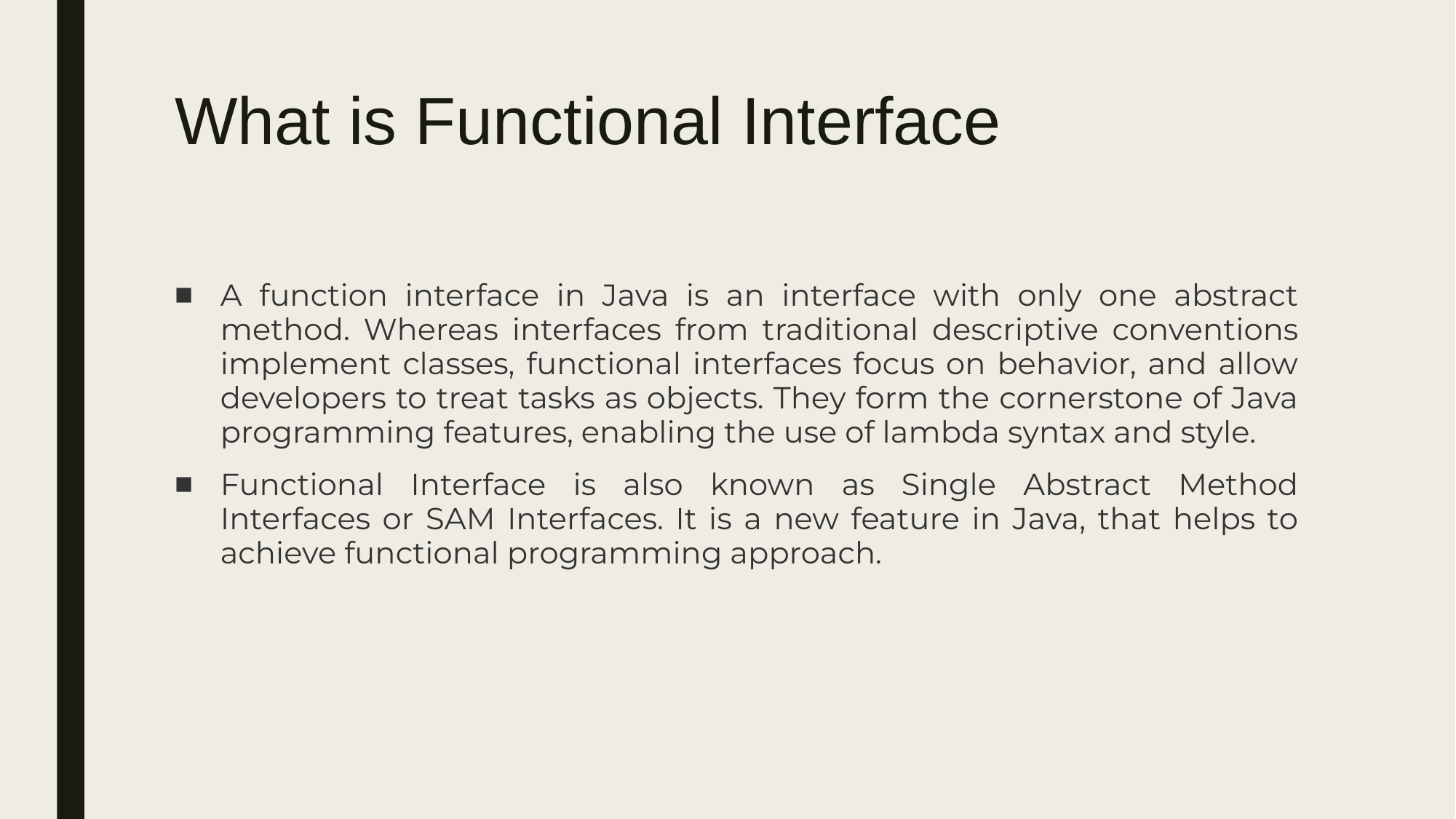

# What is Functional Interface
A function interface in Java is an interface with only one abstract method. Whereas interfaces from traditional descriptive conventions implement classes, functional interfaces focus on behavior, and allow developers to treat tasks as objects. They form the cornerstone of Java programming features, enabling the use of lambda syntax and style.
Functional Interface is also known as Single Abstract Method Interfaces or SAM Interfaces. It is a new feature in Java, that helps to achieve functional programming approach.